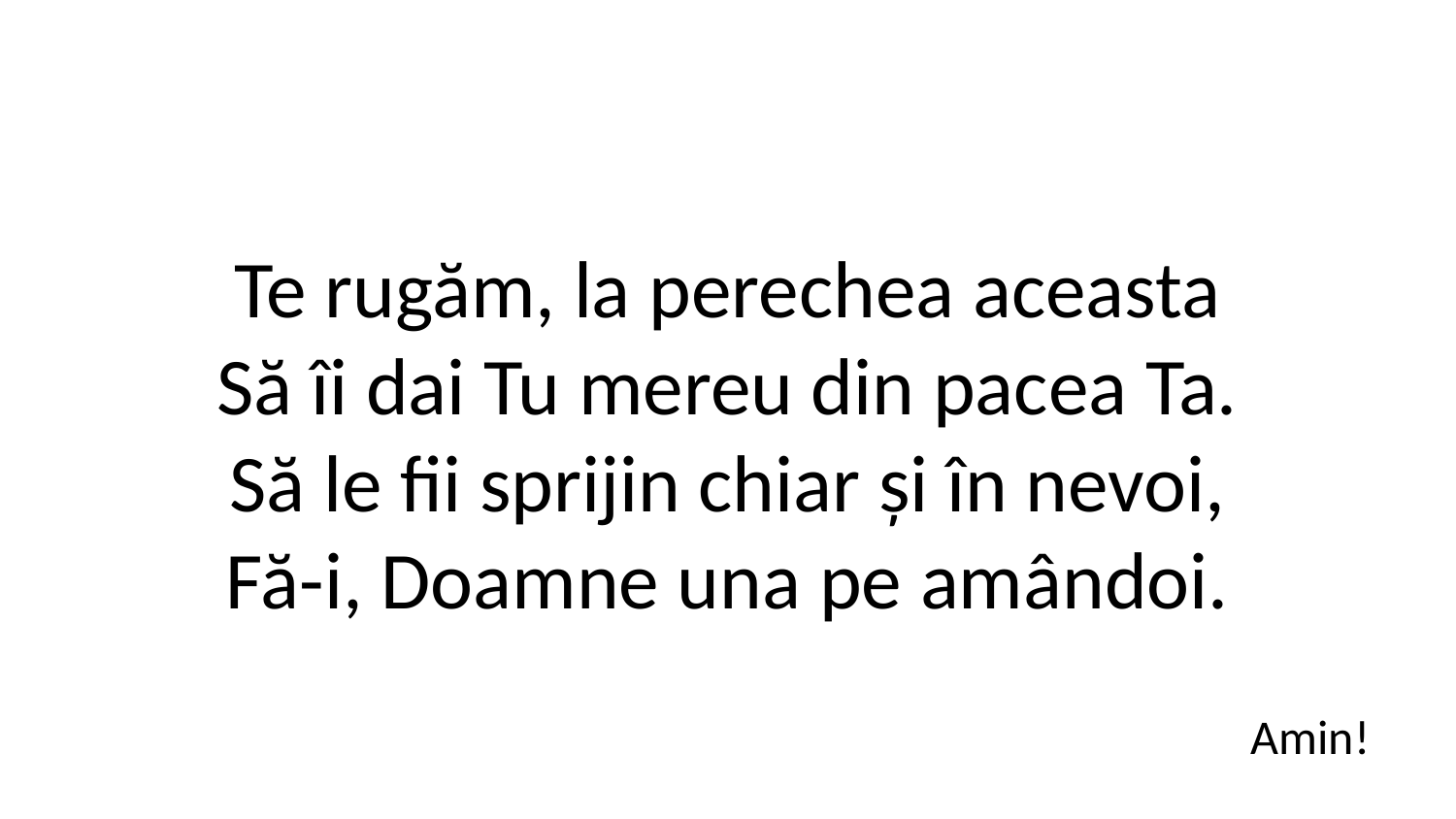

Te rugăm, la perechea aceasta
Să îi dai Tu mereu din pacea Ta.
Să le fii sprijin chiar și în nevoi,
Fă-i, Doamne una pe amândoi.

Amin!